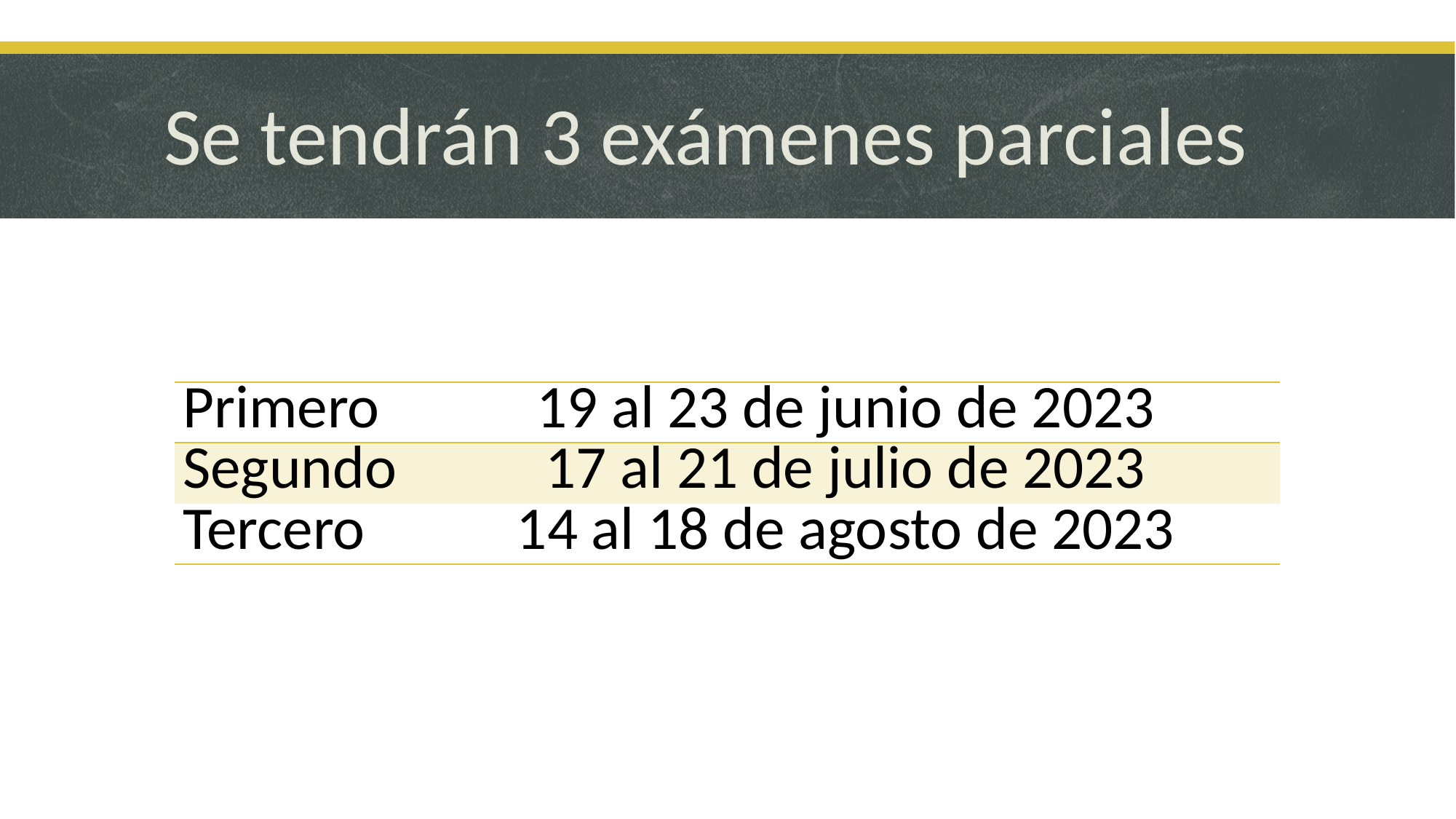

# Se tendrán 3 exámenes parciales
| Primero | 19 al 23 de junio de 2023 |
| --- | --- |
| Segundo | 17 al 21 de julio de 2023 |
| Tercero | 14 al 18 de agosto de 2023 |